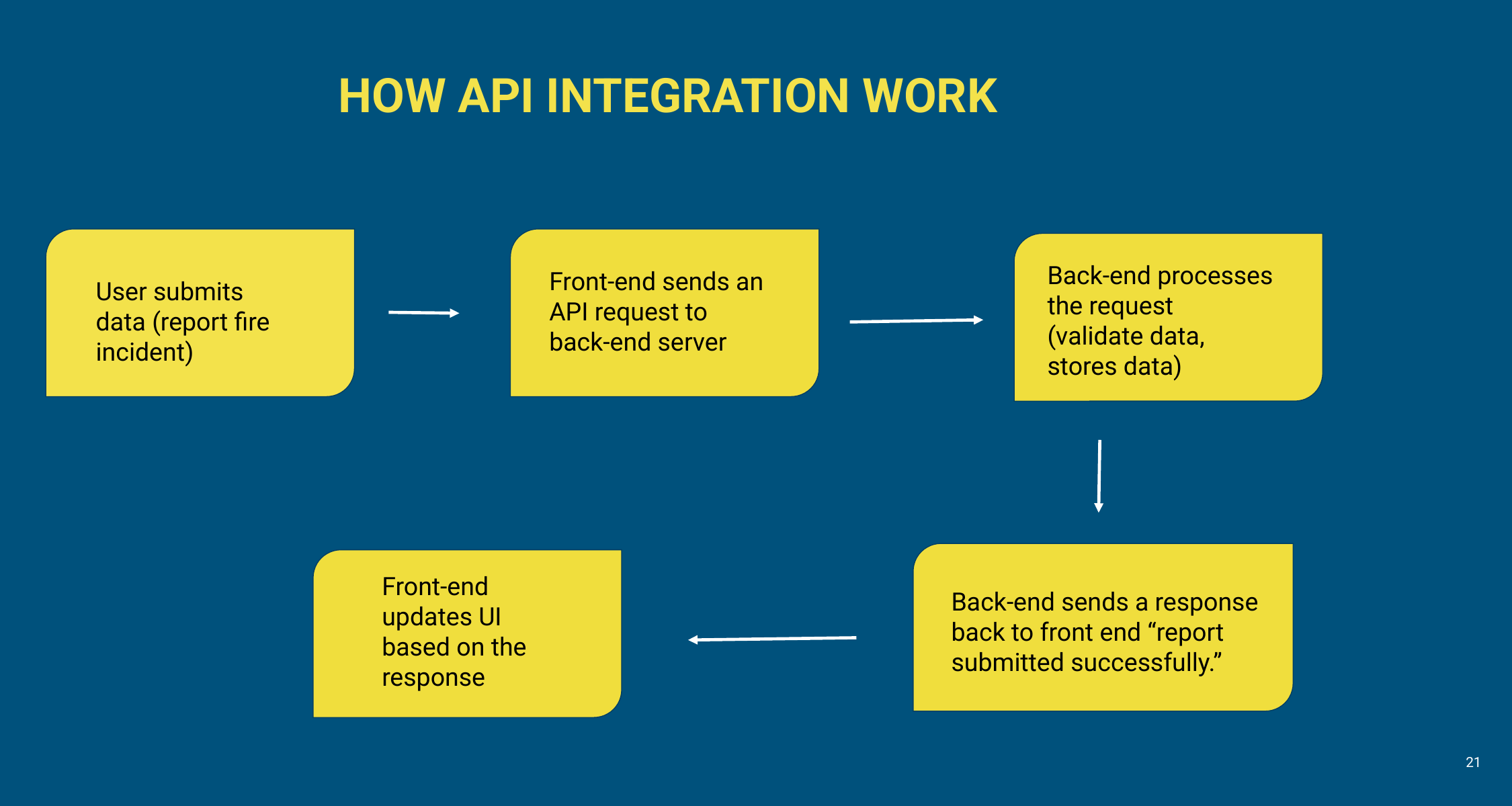

HOW API INTEGRATION WORK

Back-end processes the request (validate data, stores data)
Front-end sends an API request to back-end server
User submits data (report fire incident)

Front-end updates UI based on the response
Back-end sends a response back to front end “report submitted successfully.”
21